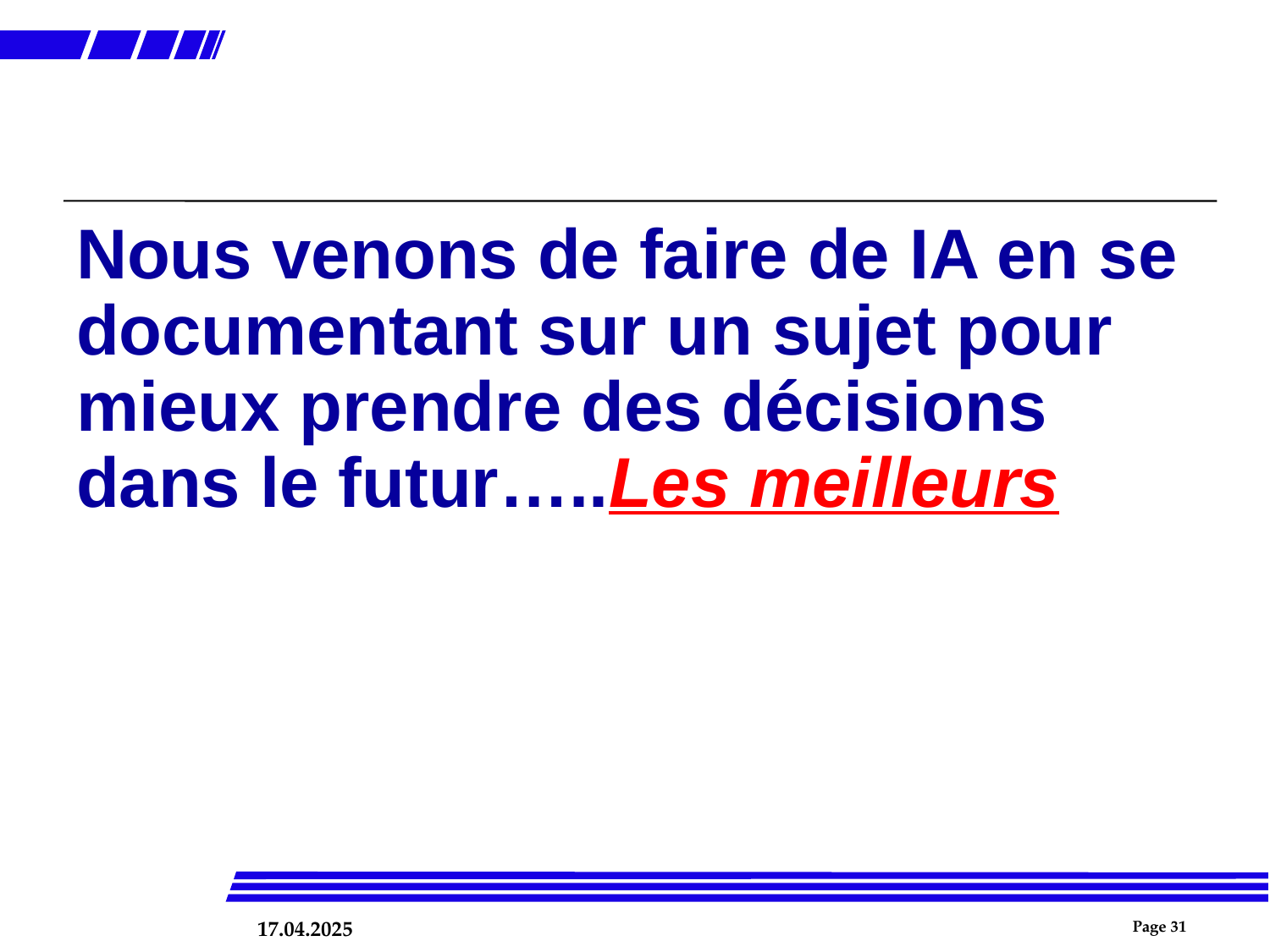

#
Nous venons de faire de IA en se documentant sur un sujet pour mieux prendre des décisions dans le futur…..Les meilleurs